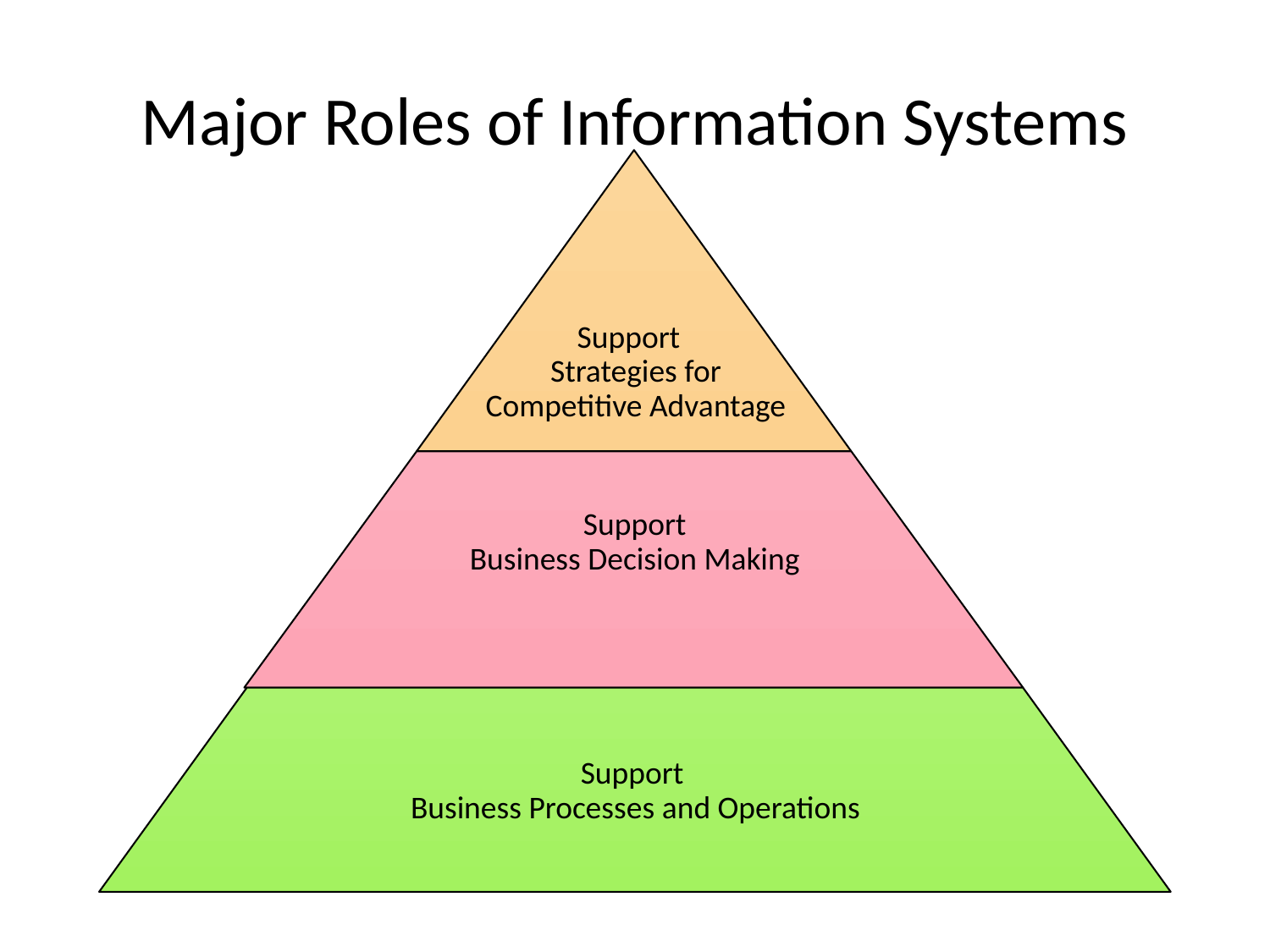

# Major Roles of Information Systems

Support
Strategies for
Competitive Advantage

Support
Business Decision Making

Support
Business Processes and Operations